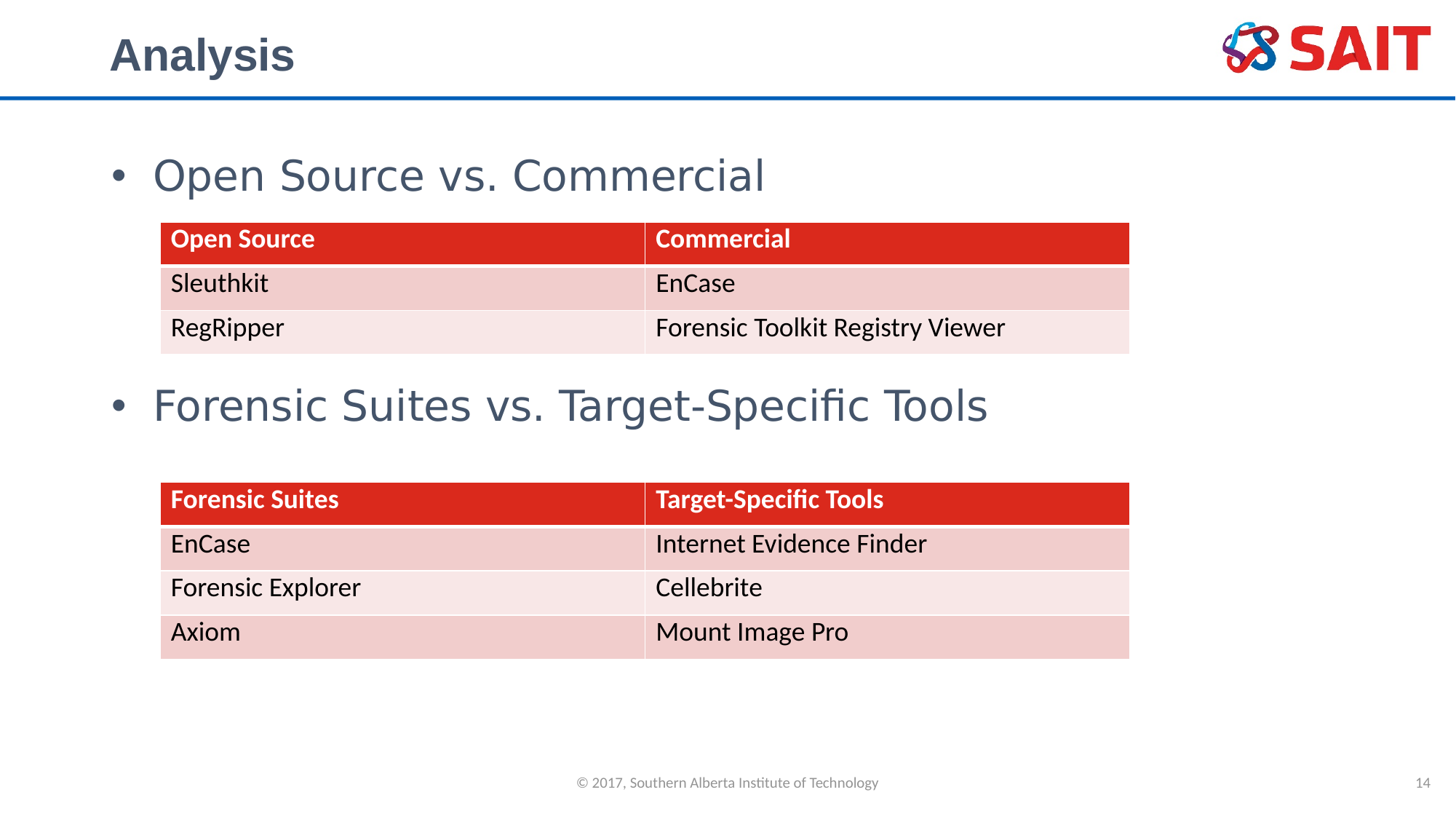

# Analysis
Open Source vs. Commercial

Forensic Suites vs. Target-Specific Tools
| Open Source | Commercial |
| --- | --- |
| Sleuthkit | EnCase |
| RegRipper | Forensic Toolkit Registry Viewer |
| Forensic Suites | Target-Specific Tools |
| --- | --- |
| EnCase | Internet Evidence Finder |
| Forensic Explorer | Cellebrite |
| Axiom | Mount Image Pro |